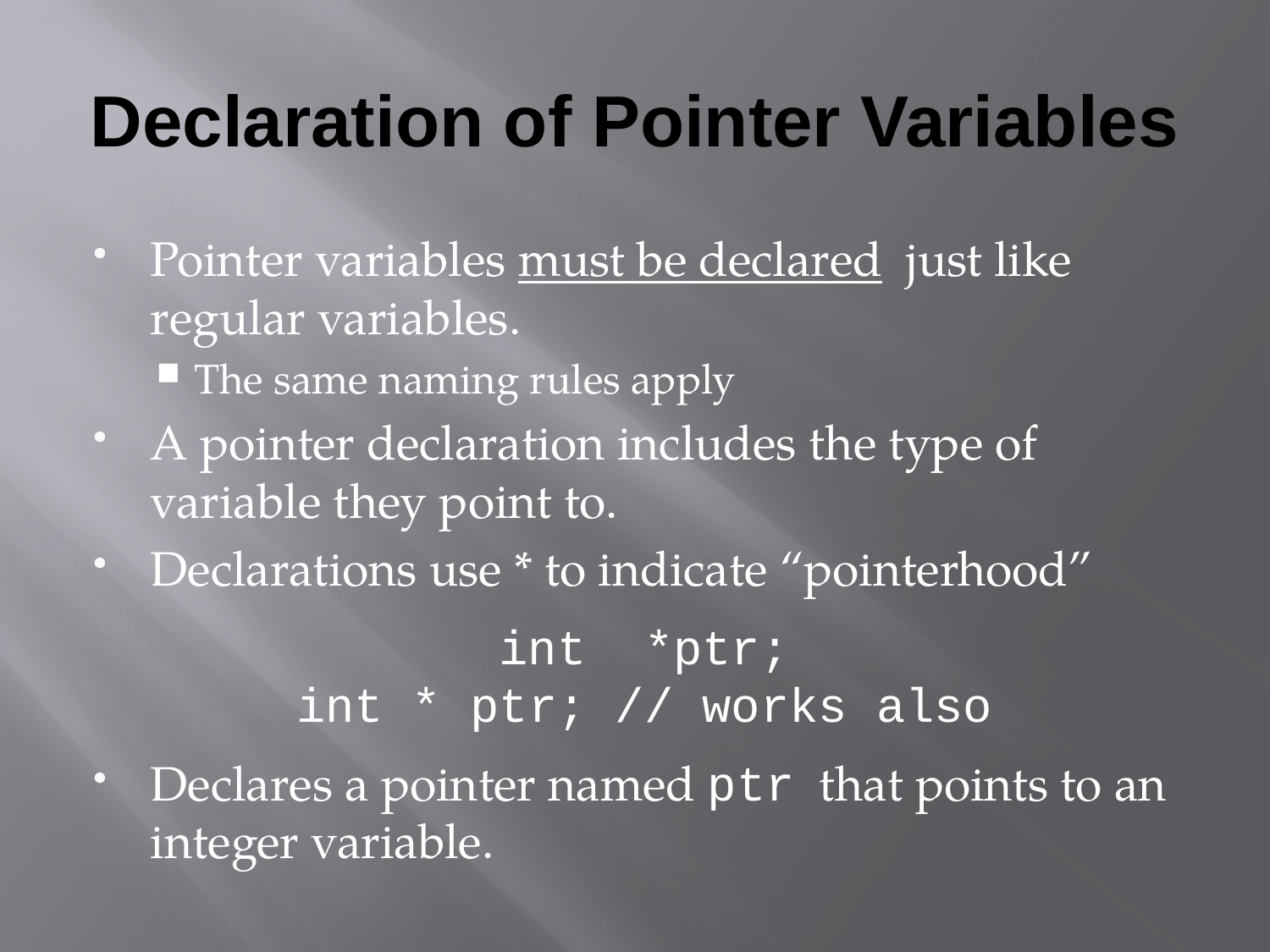

# Declaration of Pointer Variables
Pointer variables must be declared  just like regular variables.
The same naming rules apply
A pointer declaration includes the type of variable they point to.
Declarations use * to indicate “pointerhood”
int  *ptr;
int * ptr; // works also
Declares a pointer named ptr  that points to an integer variable.